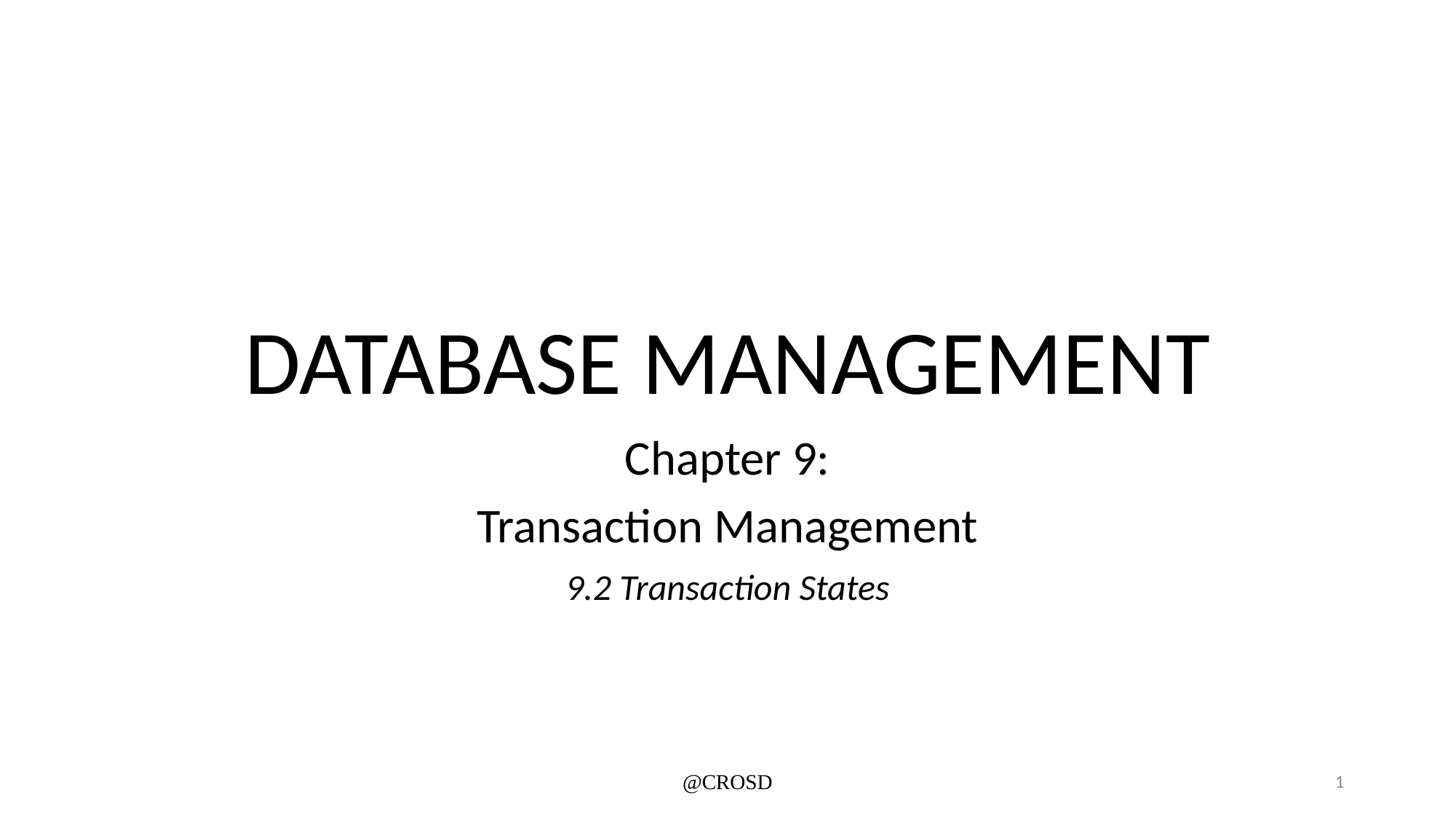

# DATABASE MANAGEMENT
Chapter 9:
Transaction Management
9.2 Transaction States
@CROSD
1